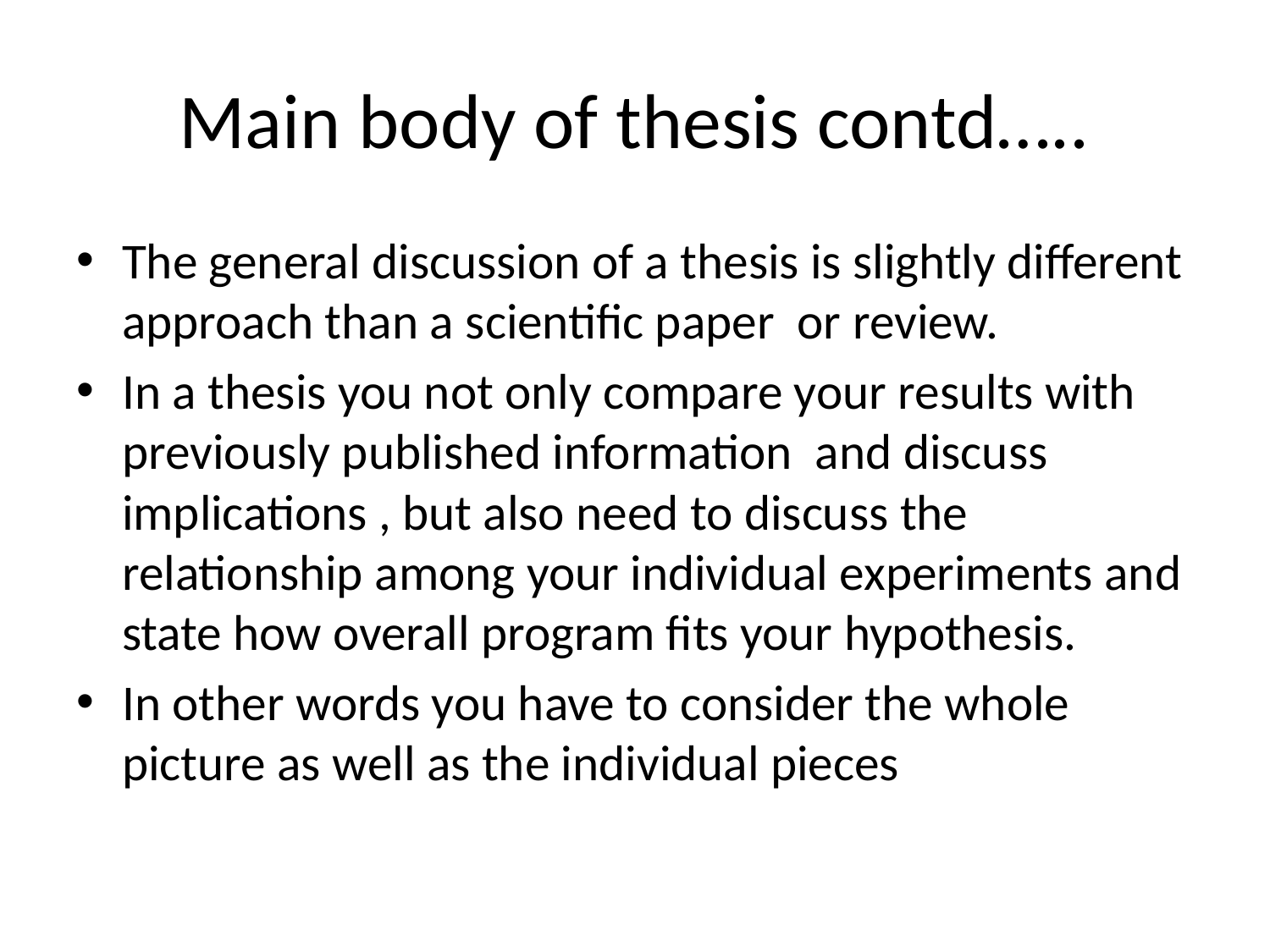

# Main body of thesis contd…..
The general discussion of a thesis is slightly different approach than a scientific paper  or review.
In a thesis you not only compare your results with previously published information  and discuss implications , but also need to discuss the relationship among your individual experiments and state how overall program fits your hypothesis.
In other words you have to consider the whole picture as well as the individual pieces